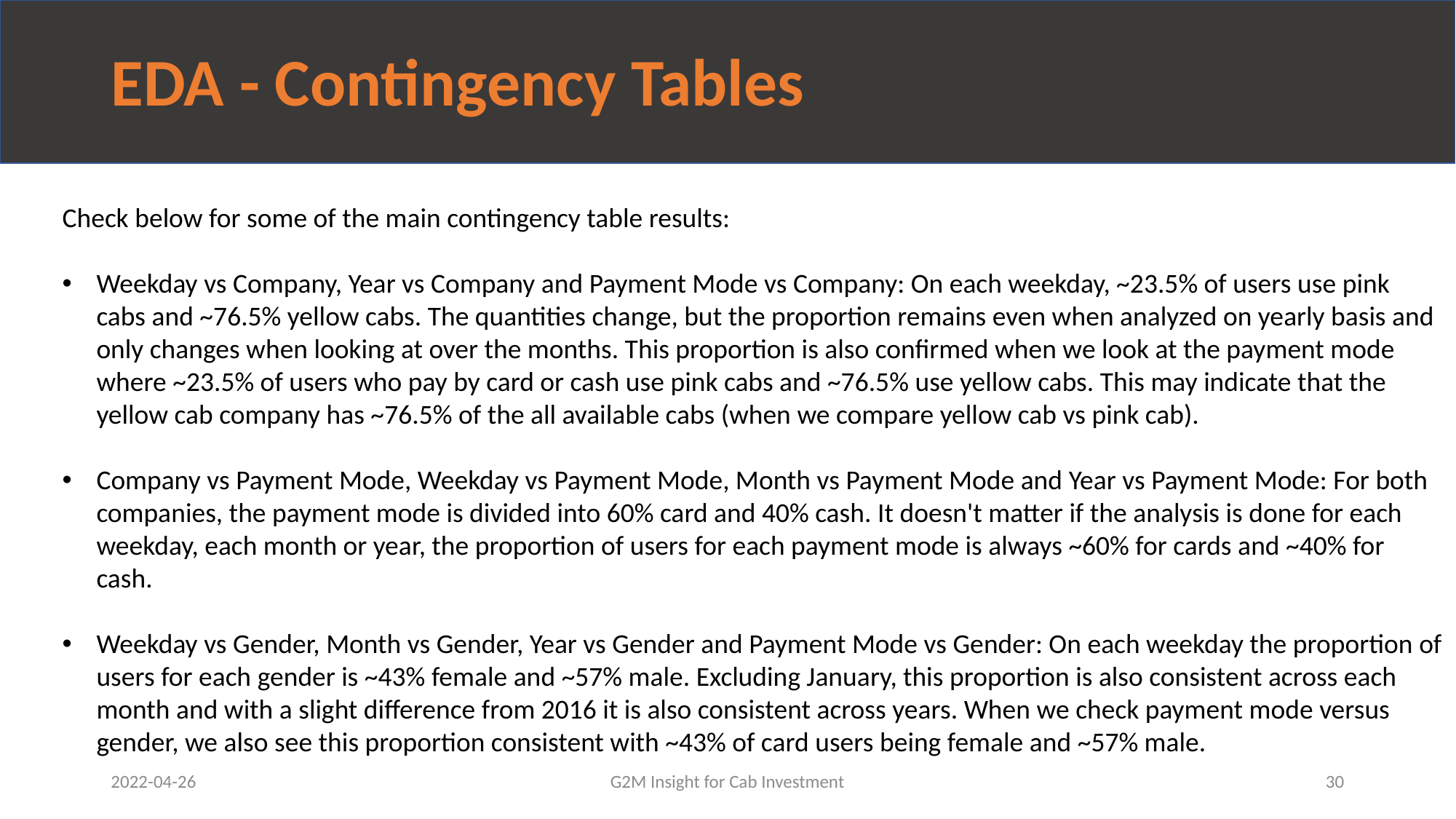

# EDA - Contingency Tables
Check below for some of the main contingency table results:

Weekday vs Company, Year vs Company and Payment Mode vs Company: On each weekday, ~23.5% of users use pink cabs and ~76.5% yellow cabs. The quantities change, but the proportion remains even when analyzed on yearly basis and only changes when looking at over the months. This proportion is also confirmed when we look at the payment mode where ~23.5% of users who pay by card or cash use pink cabs and ~76.5% use yellow cabs. This may indicate that the yellow cab company has ~76.5% of the all available cabs (when we compare yellow cab vs pink cab).

Company vs Payment Mode, Weekday vs Payment Mode, Month vs Payment Mode and Year vs Payment Mode: For both companies, the payment mode is divided into 60% card and 40% cash. It doesn't matter if the analysis is done for each weekday, each month or year, the proportion of users for each payment mode is always ~60% for cards and ~40% for cash.

Weekday vs Gender, Month vs Gender, Year vs Gender and Payment Mode vs Gender: On each weekday the proportion of users for each gender is ~43% female and ~57% male. Excluding January, this proportion is also consistent across each month and with a slight difference from 2016 it is also consistent across years. When we check payment mode versus gender, we also see this proportion consistent with ~43% of card users being female and ~57% male.
2022-04-26
G2M Insight for Cab Investment
30